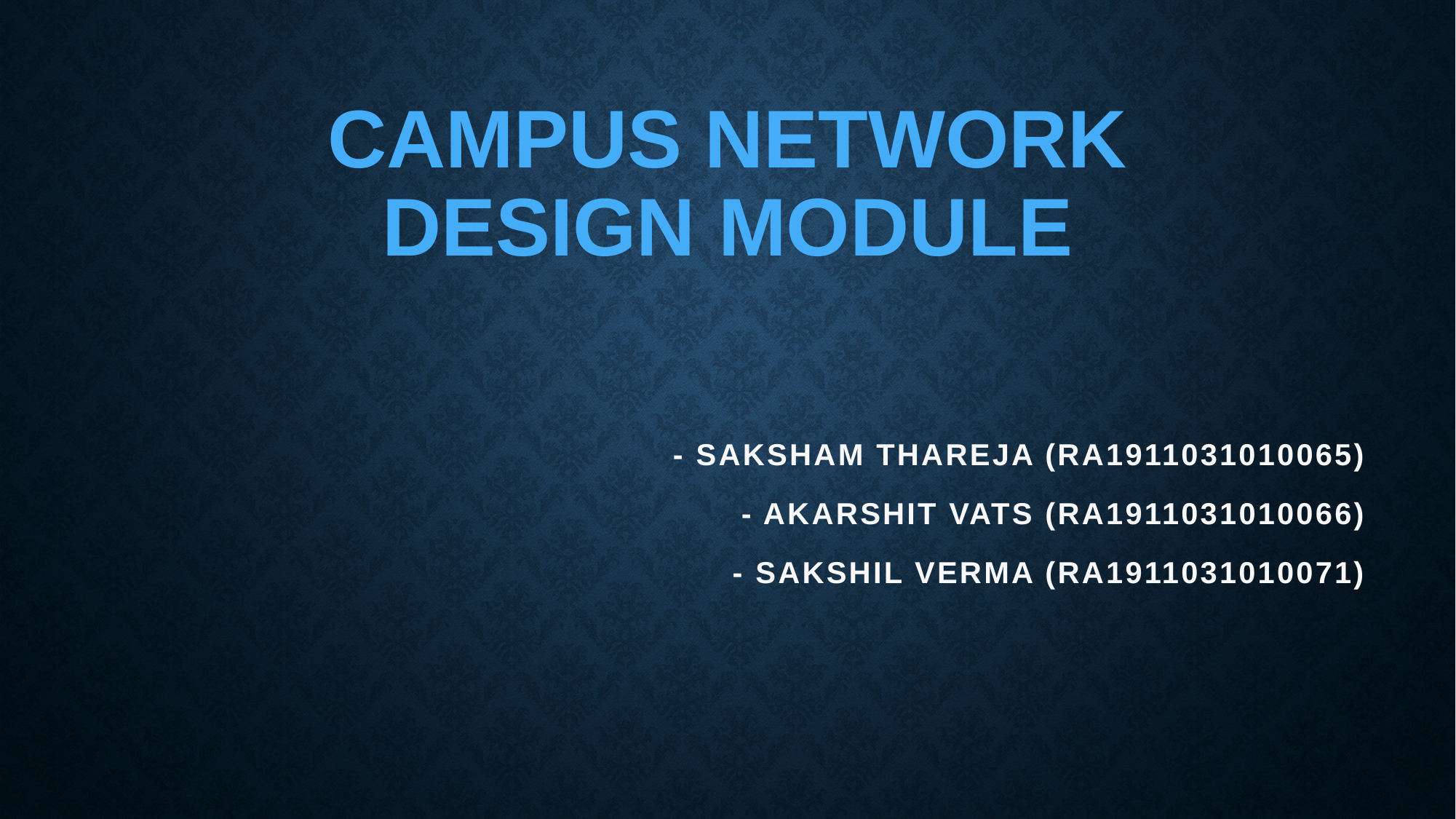

# CAMPUS NETWORK DESIGN MODULE

- SAKSHAM THAREJA (RA1911031010065)
- AKARSHIT VATS (RA1911031010066)
- SAKSHIL VERMA (RA1911031010071)